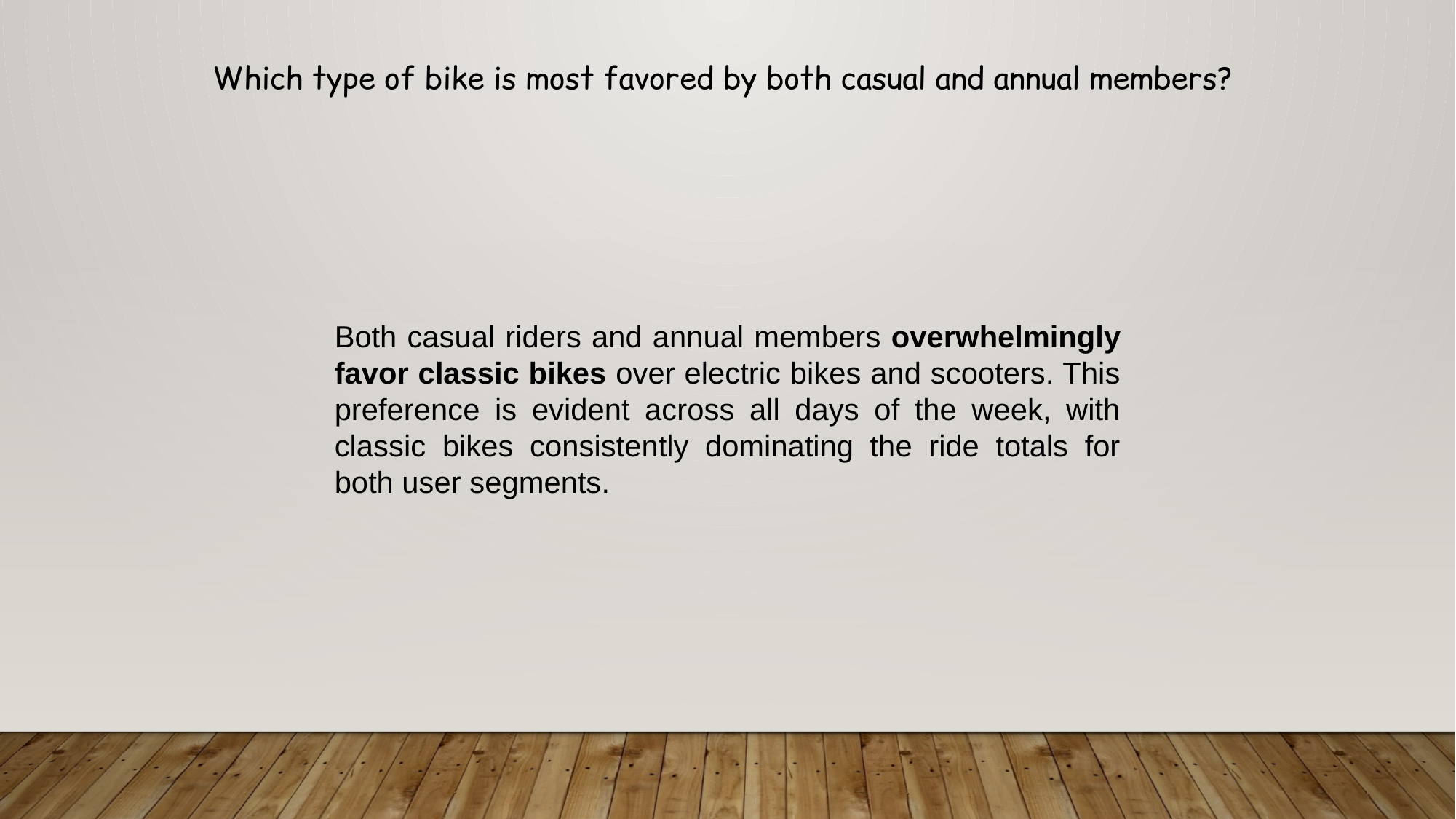

Which type of bike is most favored by both casual and annual members?
Both casual riders and annual members overwhelmingly favor classic bikes over electric bikes and scooters. This preference is evident across all days of the week, with classic bikes consistently dominating the ride totals for both user segments.